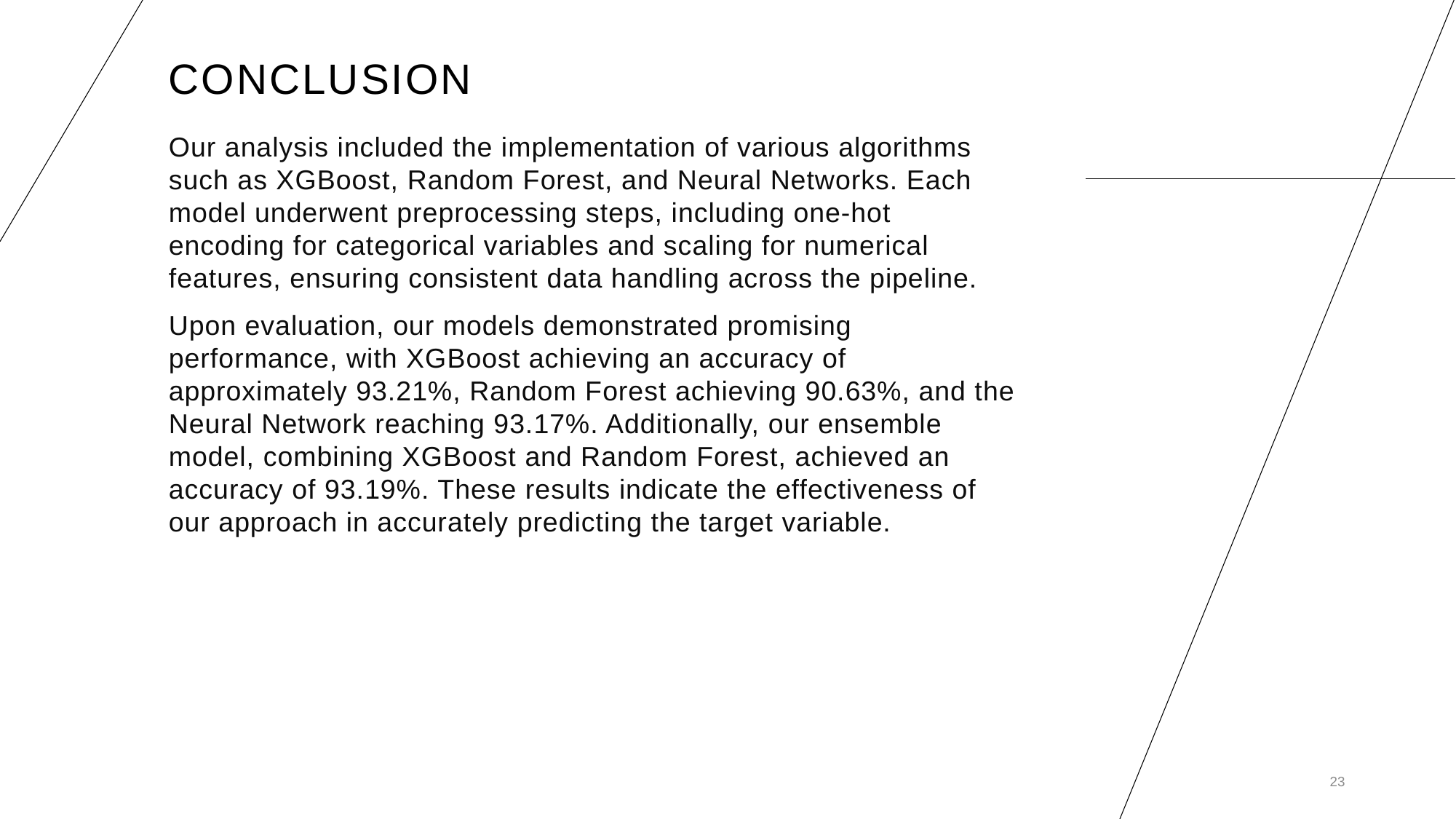

# Conclusion
Our analysis included the implementation of various algorithms such as XGBoost, Random Forest, and Neural Networks. Each model underwent preprocessing steps, including one-hot encoding for categorical variables and scaling for numerical features, ensuring consistent data handling across the pipeline.
Upon evaluation, our models demonstrated promising performance, with XGBoost achieving an accuracy of approximately 93.21%, Random Forest achieving 90.63%, and the Neural Network reaching 93.17%. Additionally, our ensemble model, combining XGBoost and Random Forest, achieved an accuracy of 93.19%. These results indicate the effectiveness of our approach in accurately predicting the target variable.
23